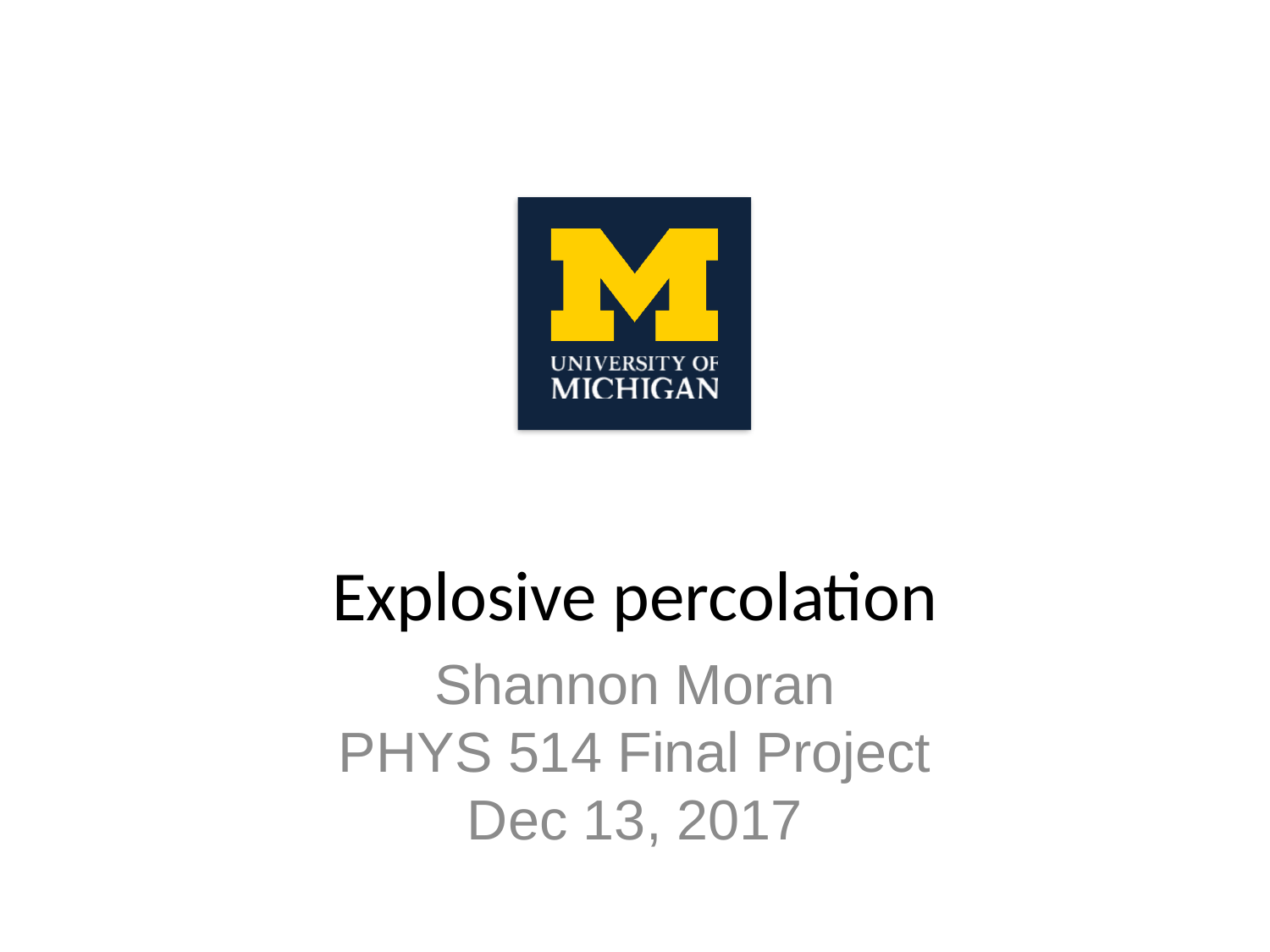

# Explosive percolation
Shannon Moran
PHYS 514 Final Project
Dec 13, 2017